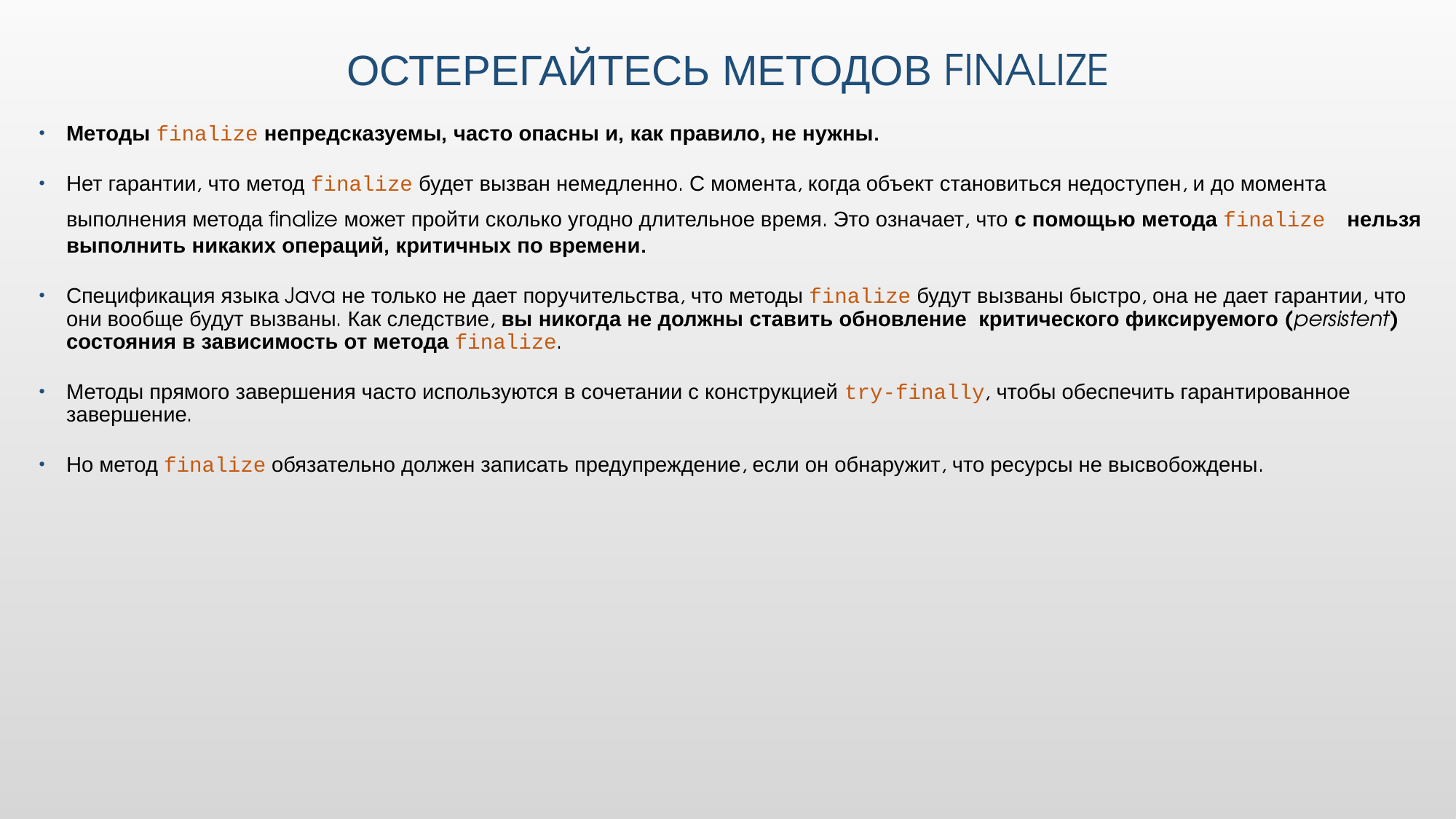

# Остерегайтесь методов finalize
Методы finalize непредсказуемы, часто опасны и, как правило, не нужны.
Нет гарантии, что метод finalize будет вызван немедленно. С момента, когда объект становиться недоступен, и до момента выполнения метода finalize может пройти сколько угодно длительное время. Это означает, что с помощью метода finalize нельзя выполнить никаких операций, критичных по времени.
Спецификация языка Java не только не дает поручительства, что методы finalize будут вызваны быстро, она не дает гарантии, что они вообще будут вызваны. Как следствие, вы никогда не должны ставить обновление  критического фиксируемого (persistent) состояния в зависимость от метода finalize.
Методы прямого завершения часто используются в сочетании с конструкцией try-finally, чтобы обеспечить гарантированное завершение.
Но метод finalize обязательно должен записать предупреждение, если он обнаружит, что ресурсы не высвобождены.